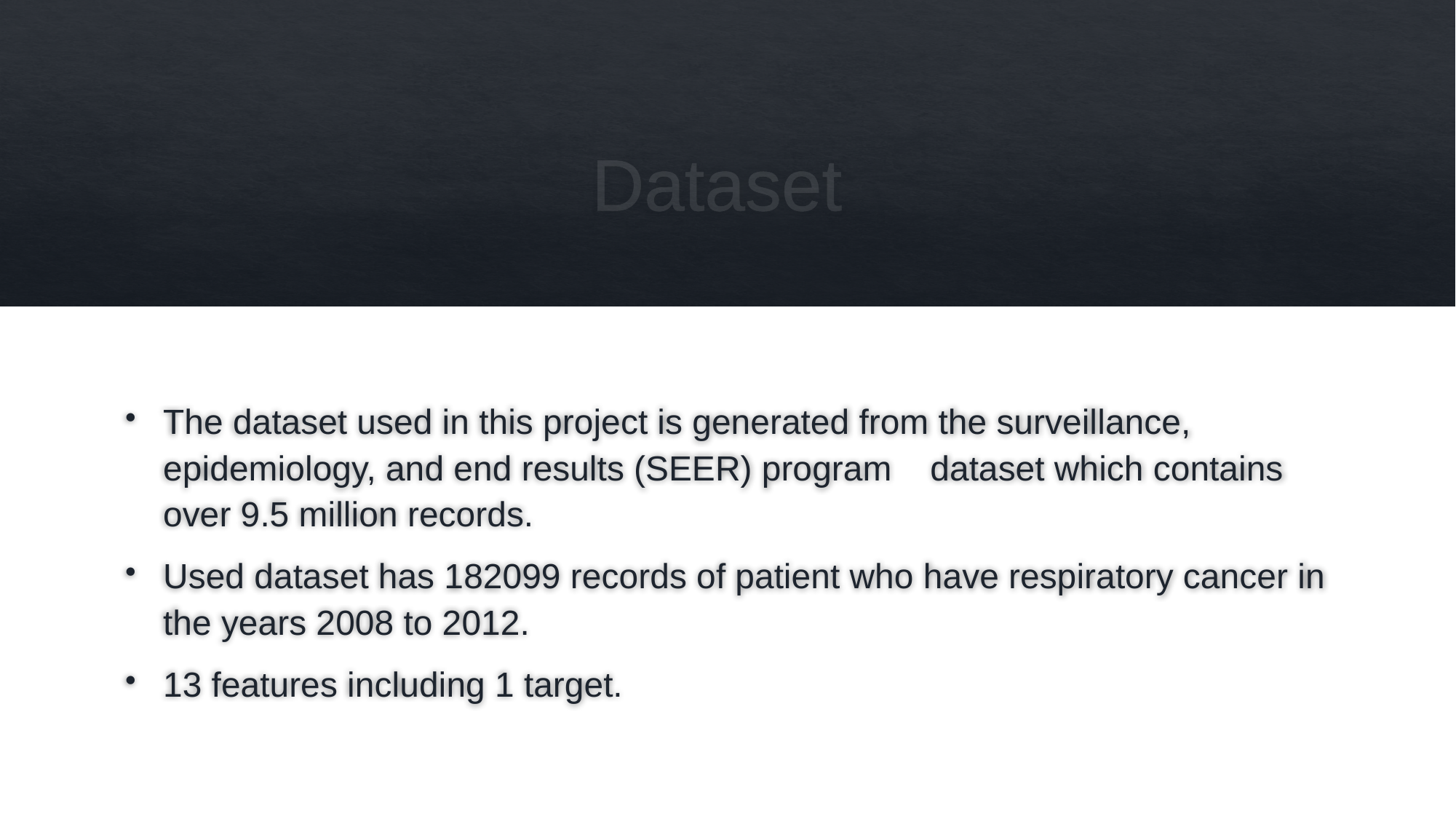

# Dataset
The dataset used in this project is generated from the surveillance, epidemiology, and end results (SEER) program    dataset which contains over 9.5 million records.
Used dataset has 182099 records of patient who have respiratory cancer in the years 2008 to 2012.
13 features including 1 target.